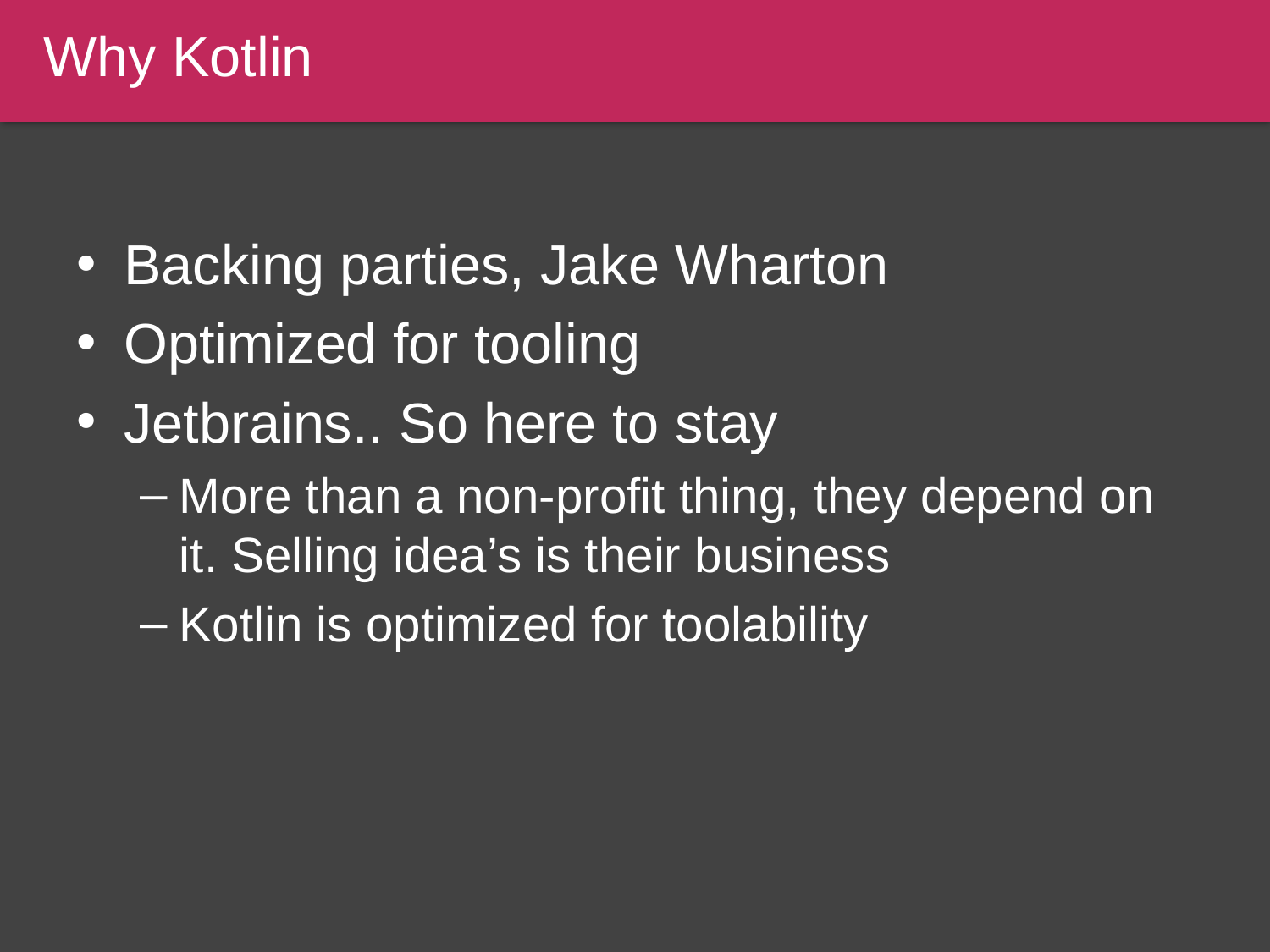

Why Kotlin
#
Backing parties, Jake Wharton
Optimized for tooling
Jetbrains.. So here to stay
More than a non-profit thing, they depend on it. Selling idea’s is their business
Kotlin is optimized for toolability